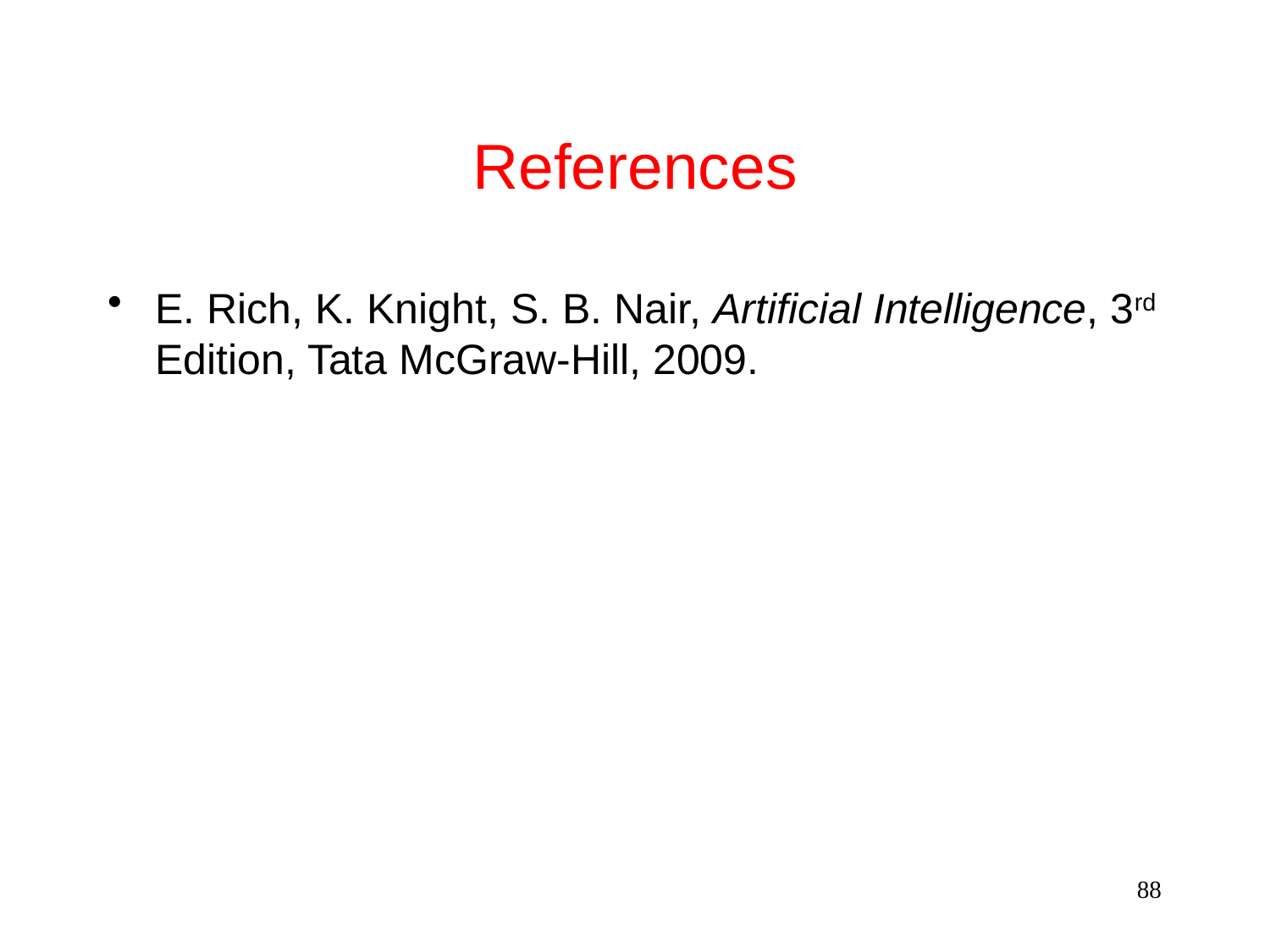

# References
E. Rich, K. Knight, S. B. Nair, Artificial Intelligence, 3rd Edition, Tata McGraw-Hill, 2009.
88